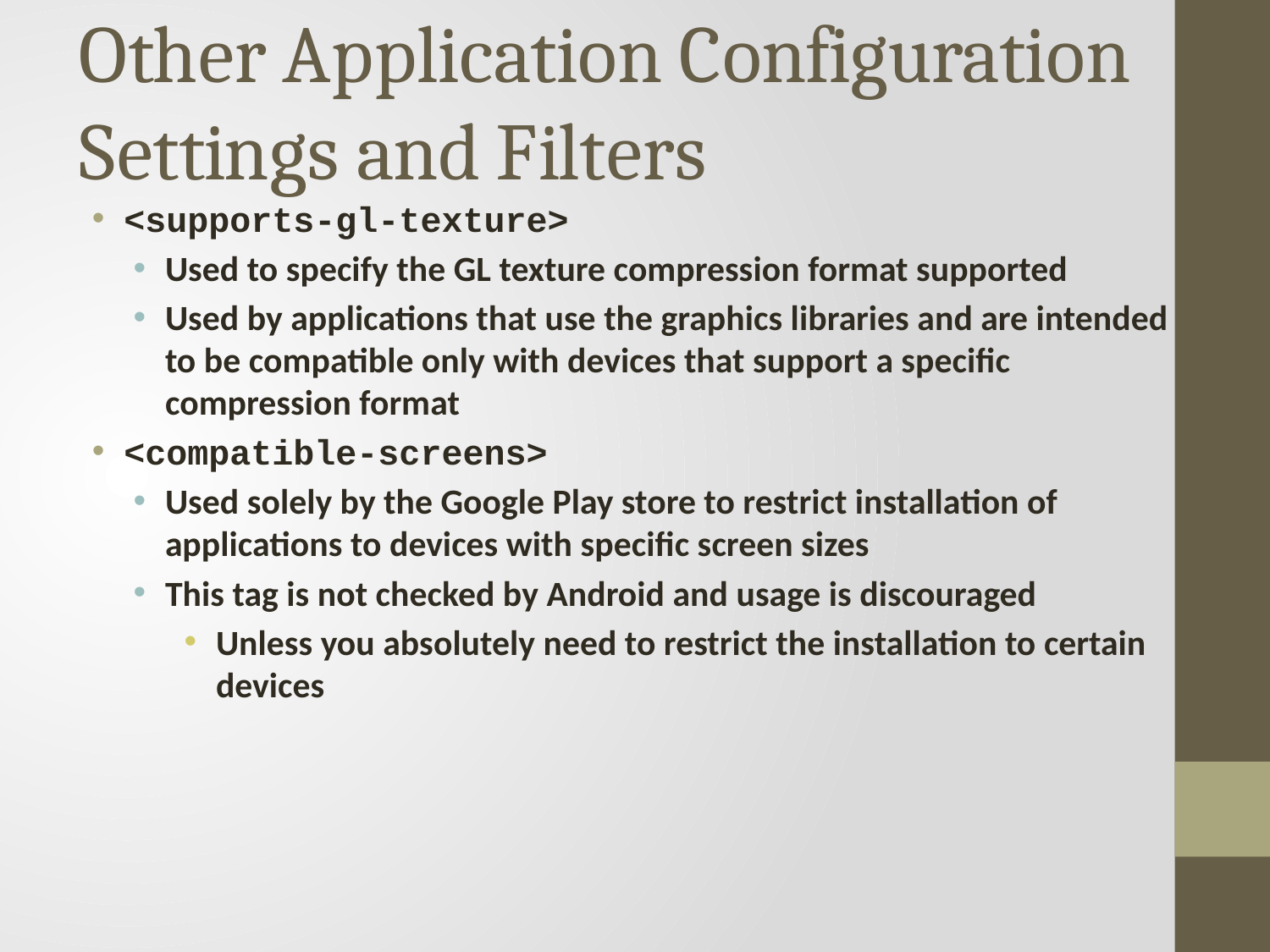

# Other Application Configuration  Settings and Filters
<supports-gl-texture>
Used to specify the GL texture compression format supported
Used by applications that use the graphics libraries and are intended   to be compatible only with devices that support a specific                      compression format
<compatible-screens>
Used solely by the Google Play store to restrict installation of                applications to devices with specific screen sizes
This tag is not checked by Android and usage is discouraged
Unless you absolutely need to restrict the installation to certain    devices